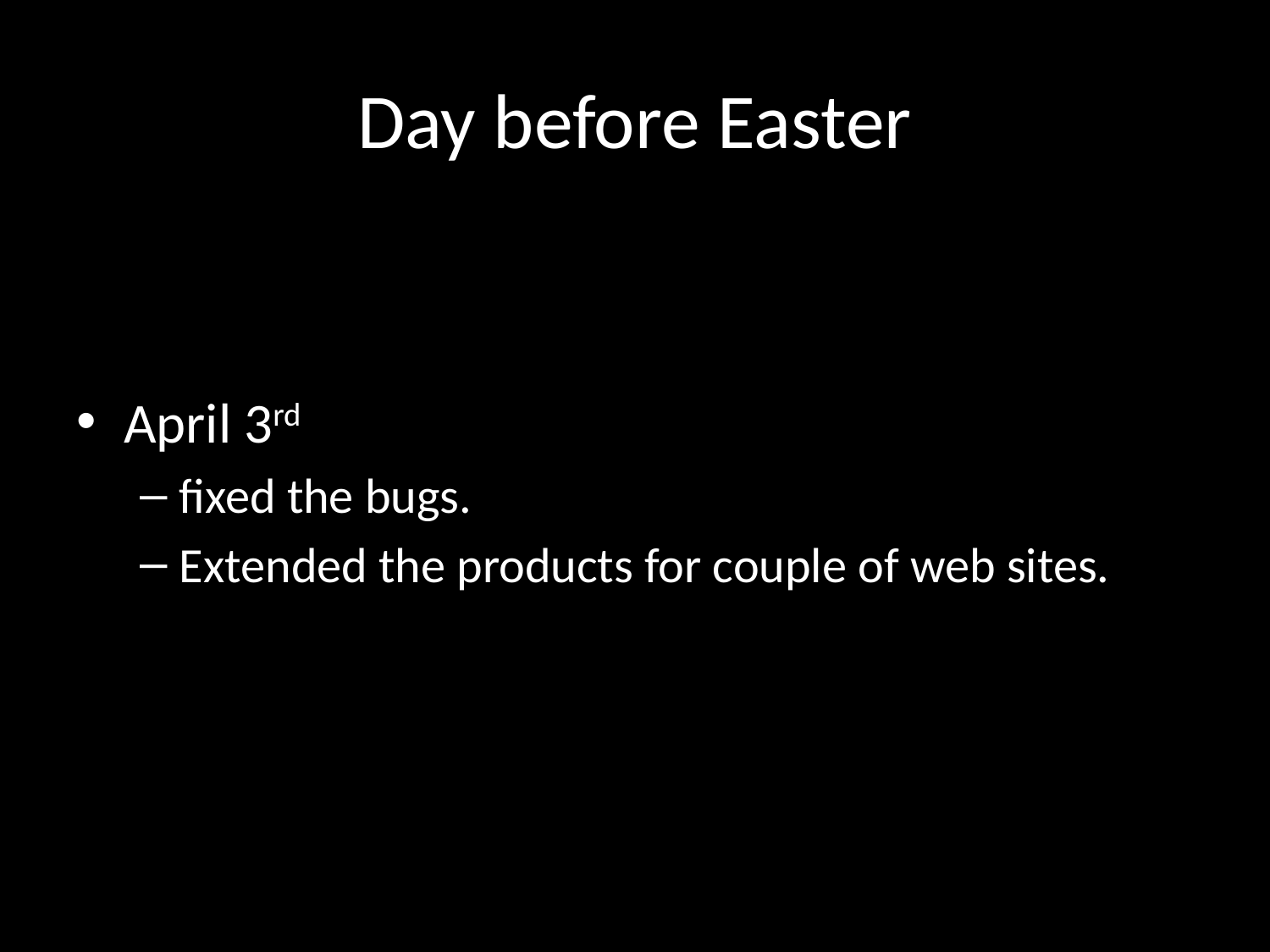

# Day before Easter

April 3rd
fixed the bugs.
Extended the products for couple of web sites.